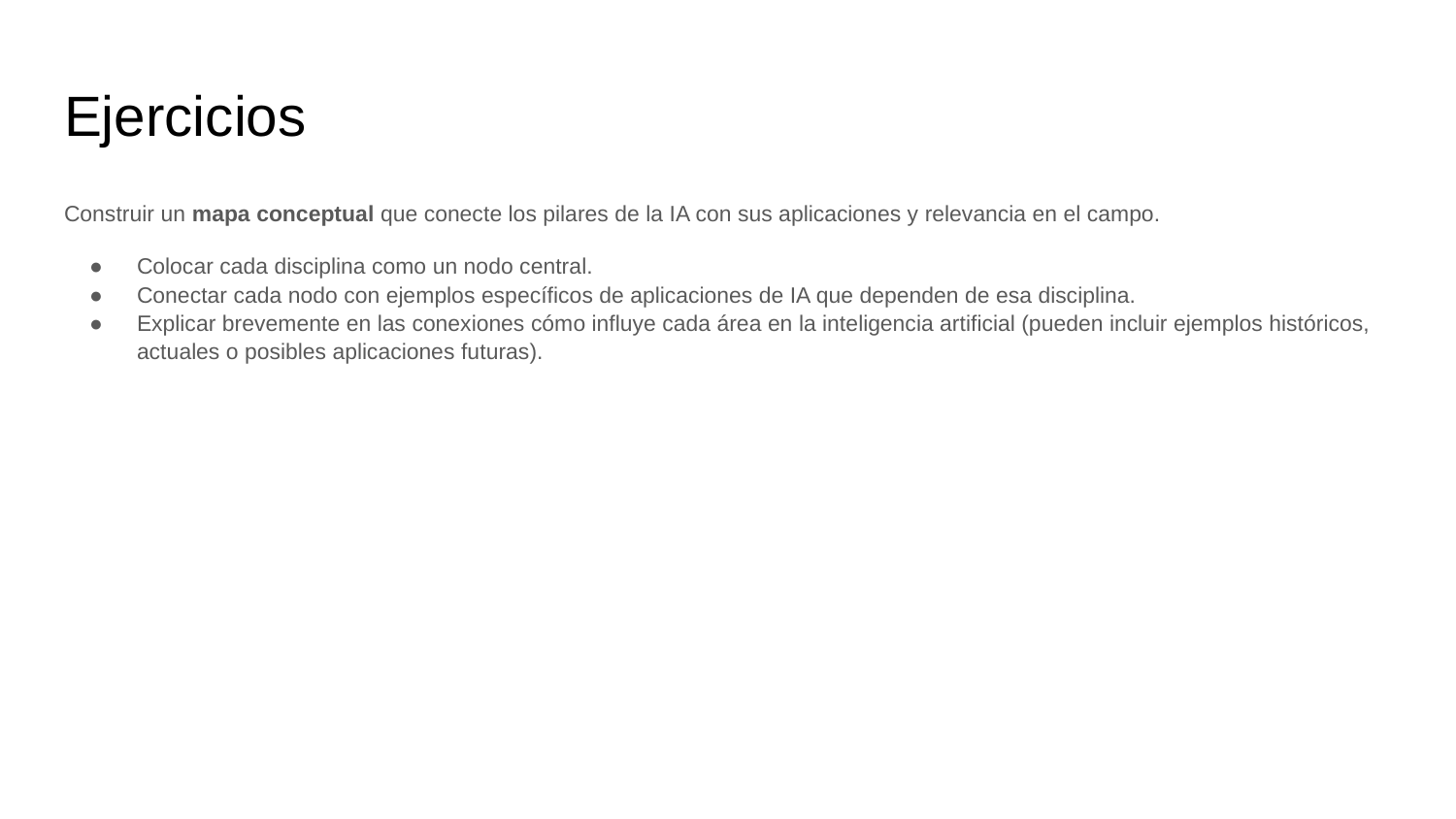

# Ejercicios
Construir un mapa conceptual que conecte los pilares de la IA con sus aplicaciones y relevancia en el campo.
Colocar cada disciplina como un nodo central.
Conectar cada nodo con ejemplos específicos de aplicaciones de IA que dependen de esa disciplina.
Explicar brevemente en las conexiones cómo influye cada área en la inteligencia artificial (pueden incluir ejemplos históricos, actuales o posibles aplicaciones futuras).